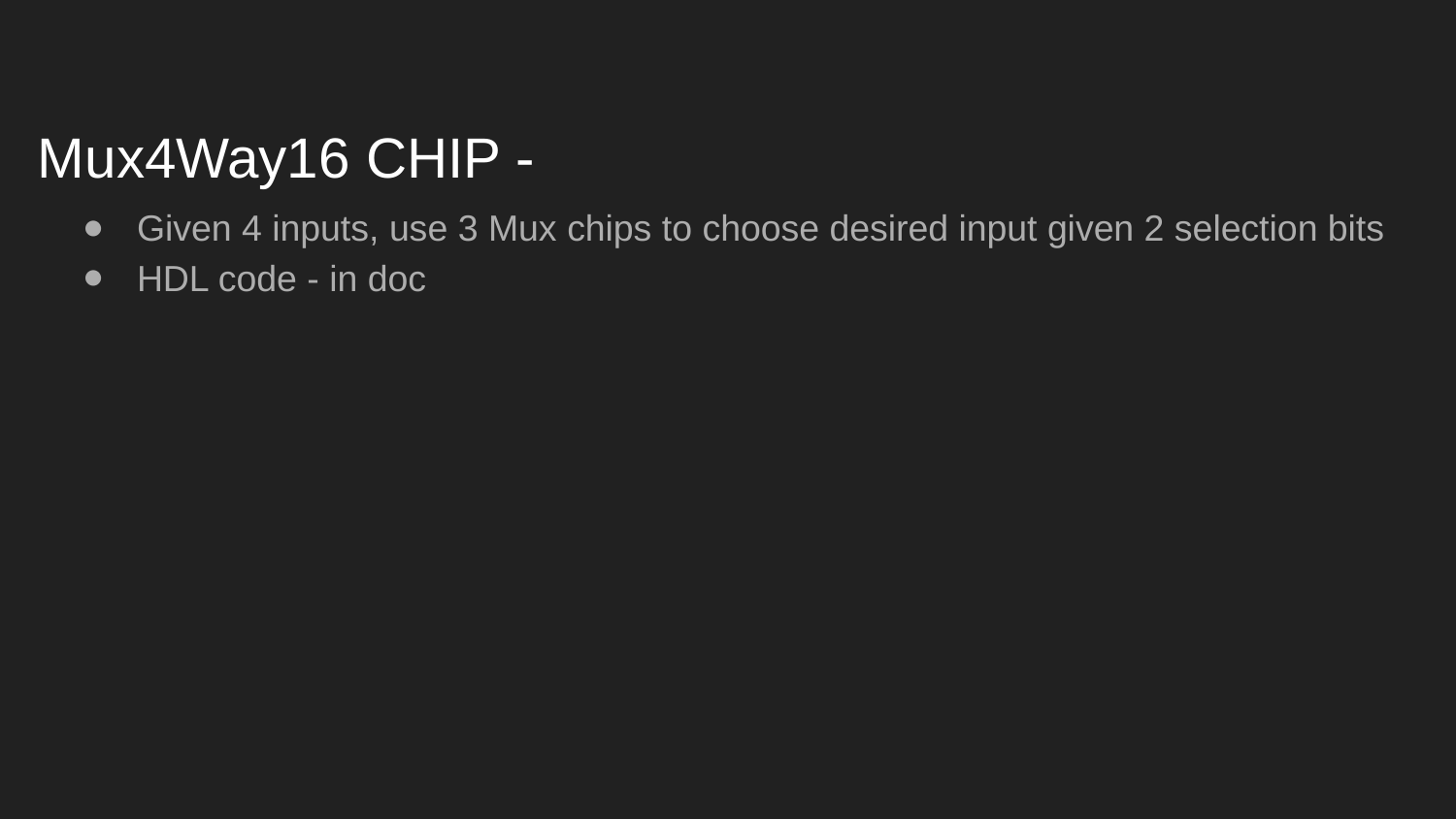

# Mux4Way16 CHIP -
Given 4 inputs, use 3 Mux chips to choose desired input given 2 selection bits
HDL code - in doc